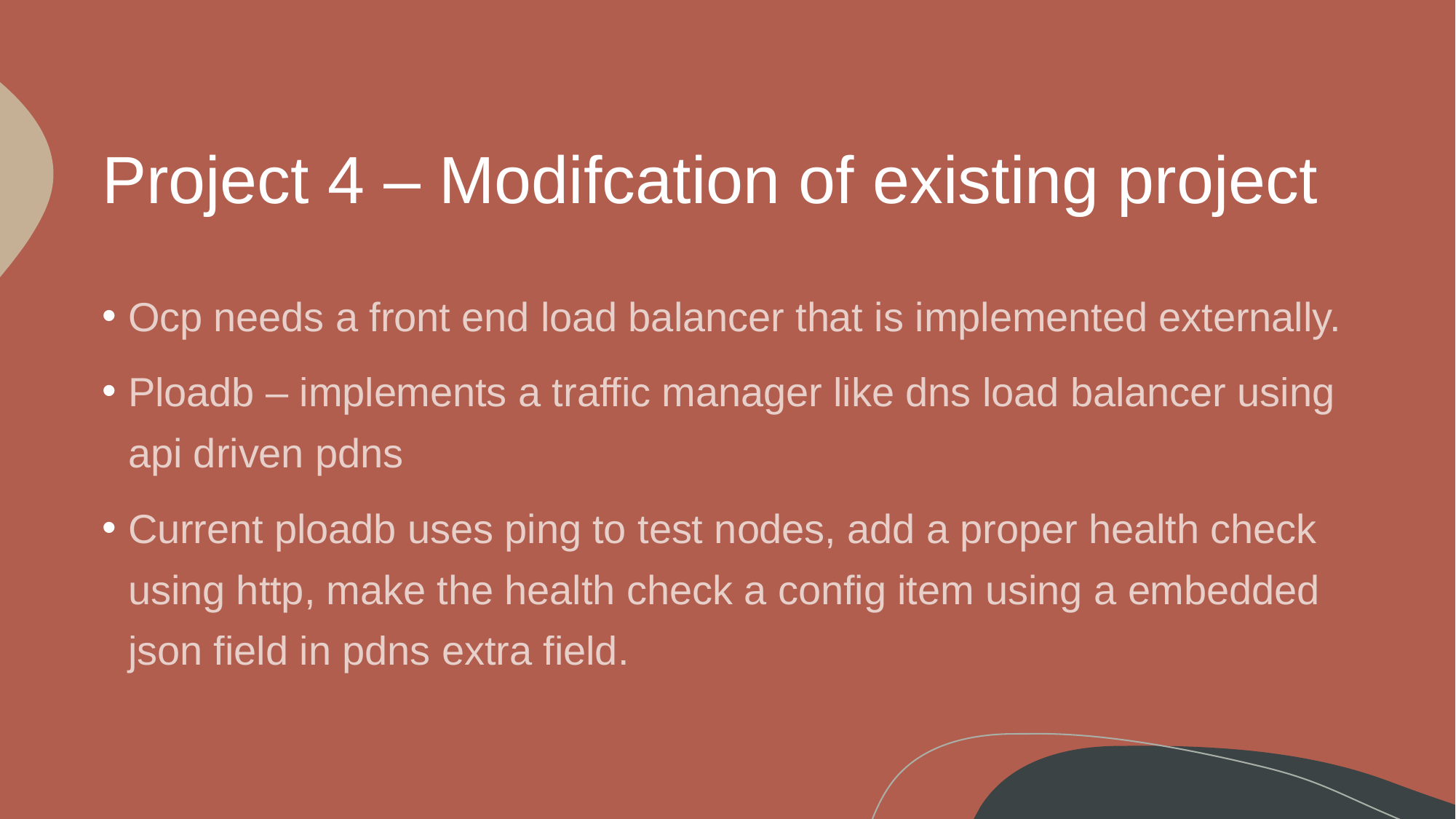

# Project 4 – Modifcation of existing project
Ocp needs a front end load balancer that is implemented externally.
Ploadb – implements a traffic manager like dns load balancer using api driven pdns
Current ploadb uses ping to test nodes, add a proper health check using http, make the health check a config item using a embedded json field in pdns extra field.